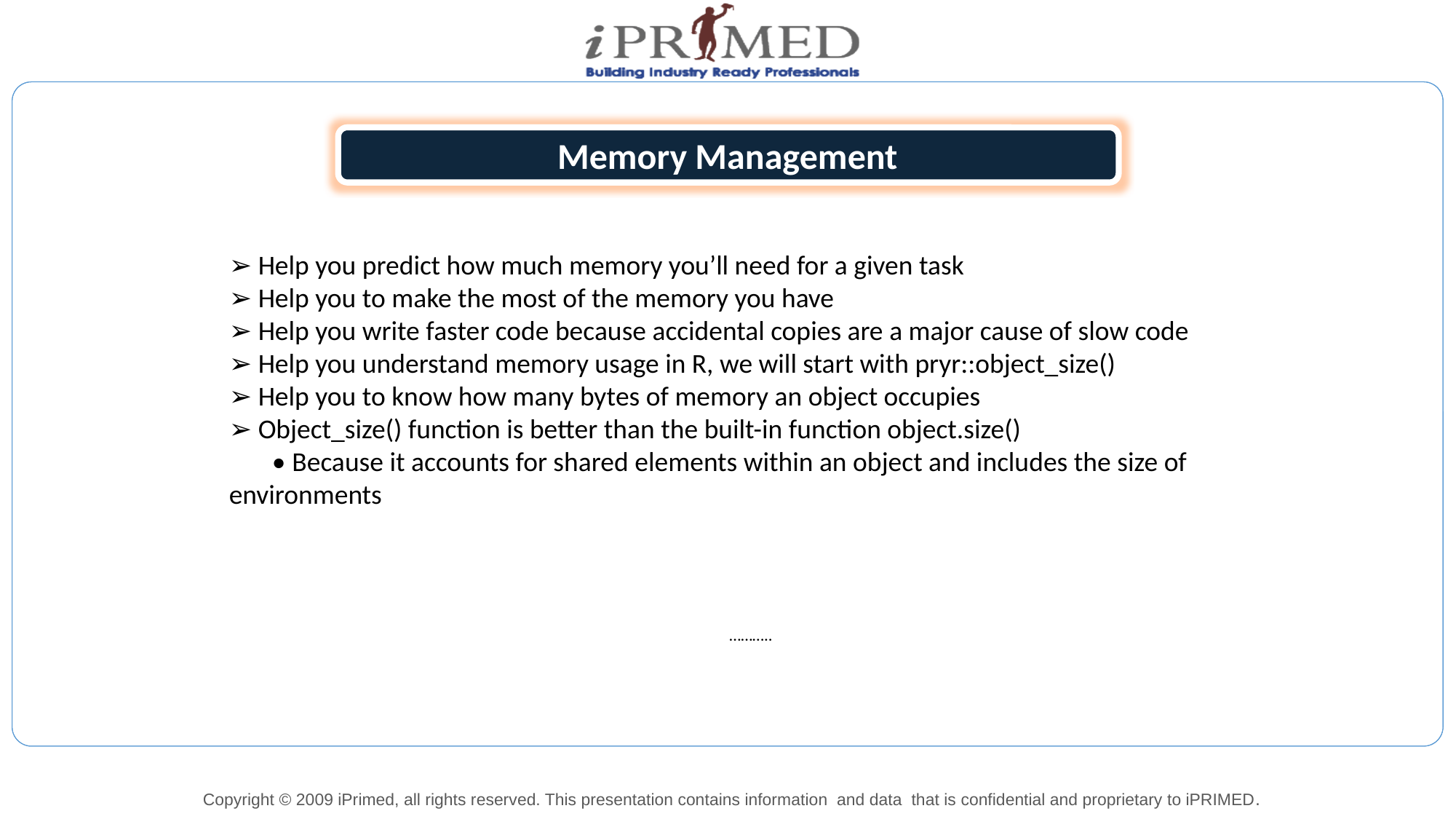

Memory Management

➢ Help you predict how much memory you’ll need for a given task
➢ Help you to make the most of the memory you have
➢ Help you write faster code because accidental copies are a major cause of slow code
➢ Help you understand memory usage in R, we will start with pryr::object_size()
➢ Help you to know how many bytes of memory an object occupies
➢ Object_size() function is better than the built-in function object.size()
       • Because it accounts for shared elements within an object and includes the size of environments

………..